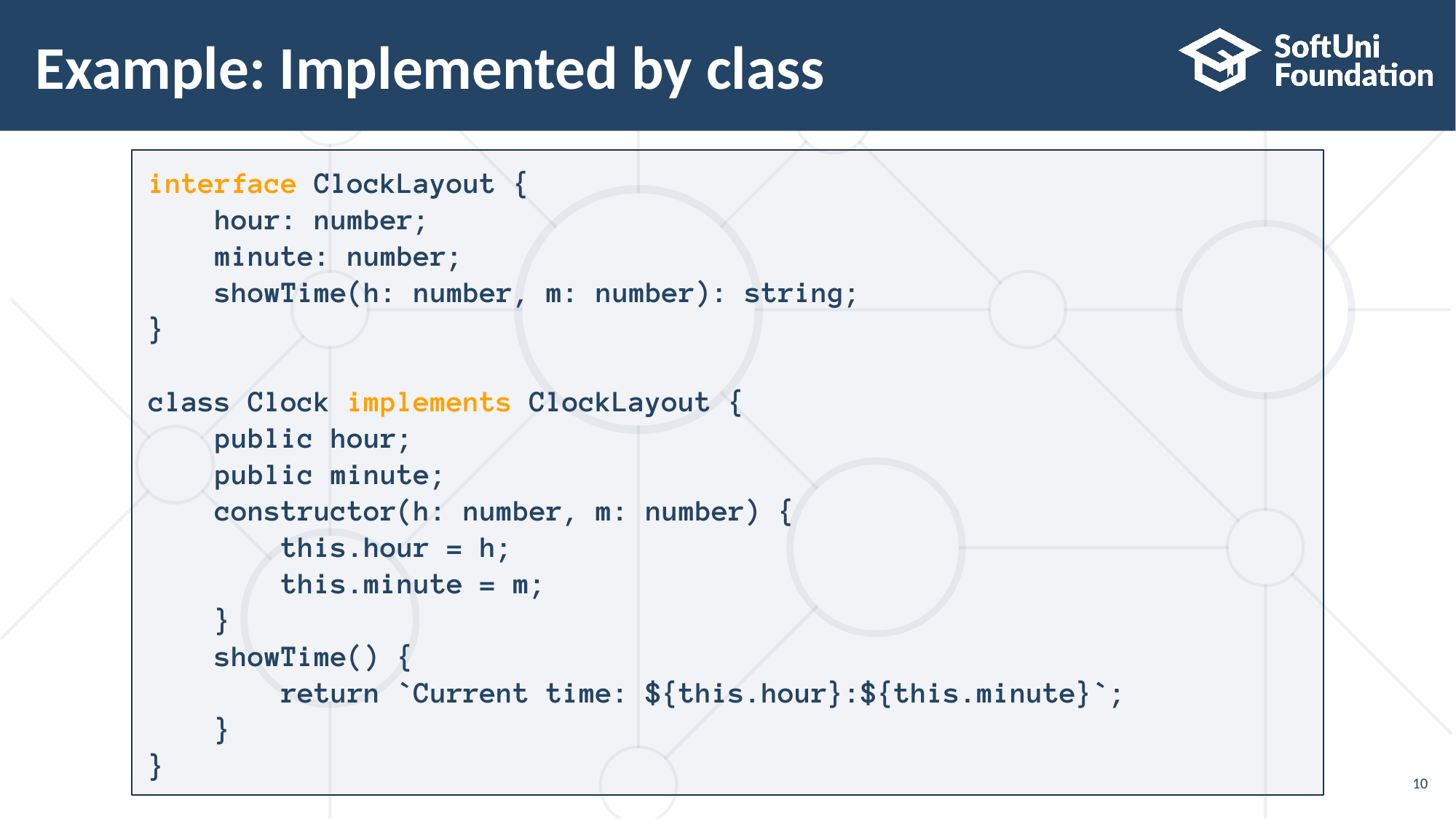

# Example: Implemented by class
interface ClockLayout {
    hour: number;
    minute: number;
    showTime(h: number, m: number): string;
}
class Clock implements ClockLayout {
    public hour;
    public minute;
    constructor(h: number, m: number) {
        this.hour = h;
        this.minute = m;
    }
    showTime() {
        return `Current time: ${this.hour}:${this.minute}`;
    }
}
10